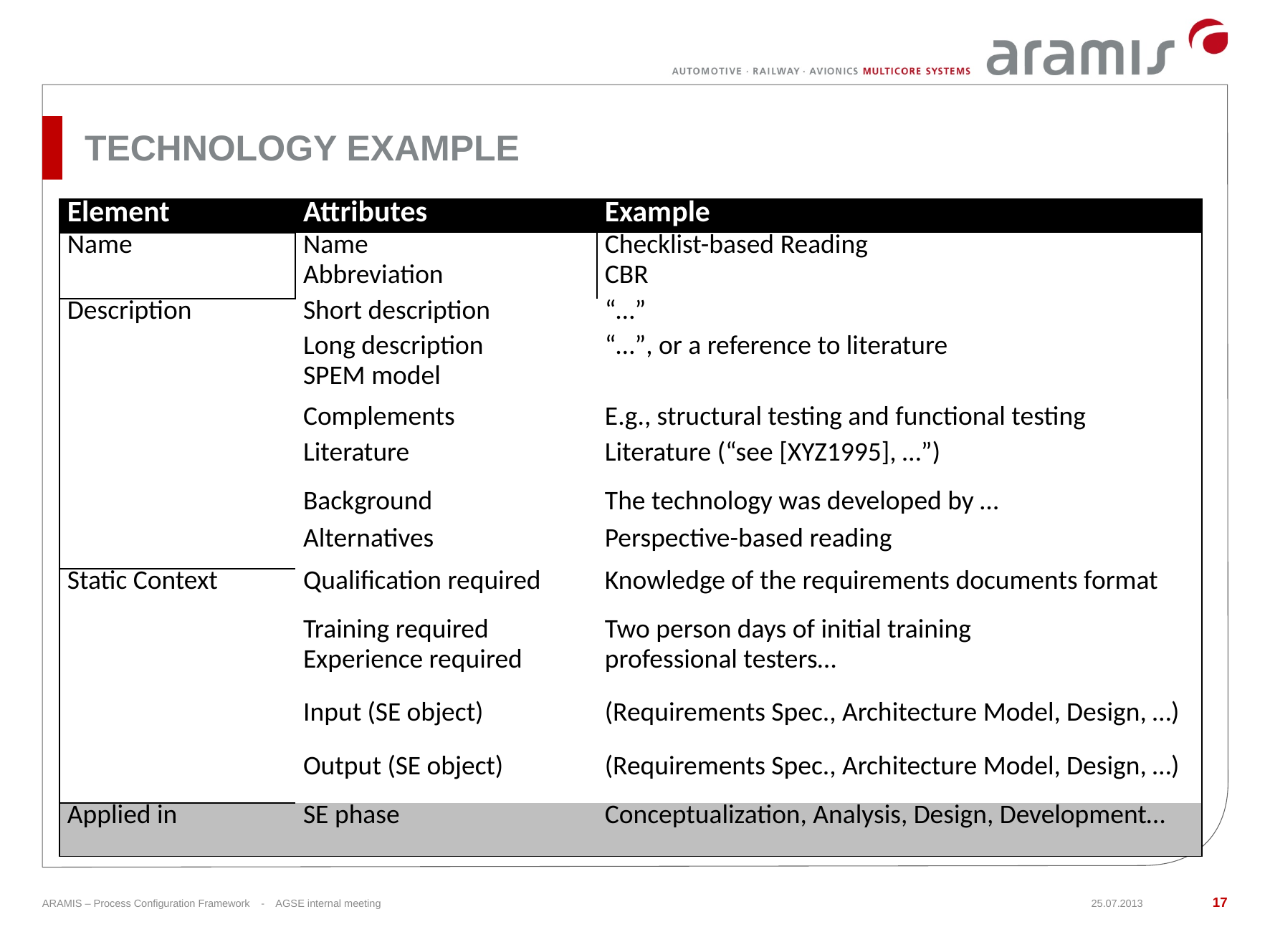

# Technology Example
| Element | Attributes | Example |
| --- | --- | --- |
| Name | Name | Checklist-based Reading |
|  | Abbreviation | CBR |
| Description | Short description | “…” |
|  | Long description | “…”, or a reference to literature |
|  | SPEM model |  |
|  | Complements | E.g., structural testing and functional testing |
|  | Literature | Literature (“see [XYZ1995], …”) |
|  | Background | The technology was developed by … |
|  | Alternatives | Perspective-based reading |
| Static Context | Qualification required | Knowledge of the requirements documents format |
|  | Training required | Two person days of initial training |
|  | Experience required | professional testers… |
|  | Input (SE object) | (Requirements Spec., Architecture Model, Design, …) |
|  | Output (SE object) | (Requirements Spec., Architecture Model, Design, …) |
| Applied in | SE phase | Conceptualization, Analysis, Design, Development… |
17
ARAMIS – Process Configuration Framework    -    AGSE internal meeting
25.07.2013